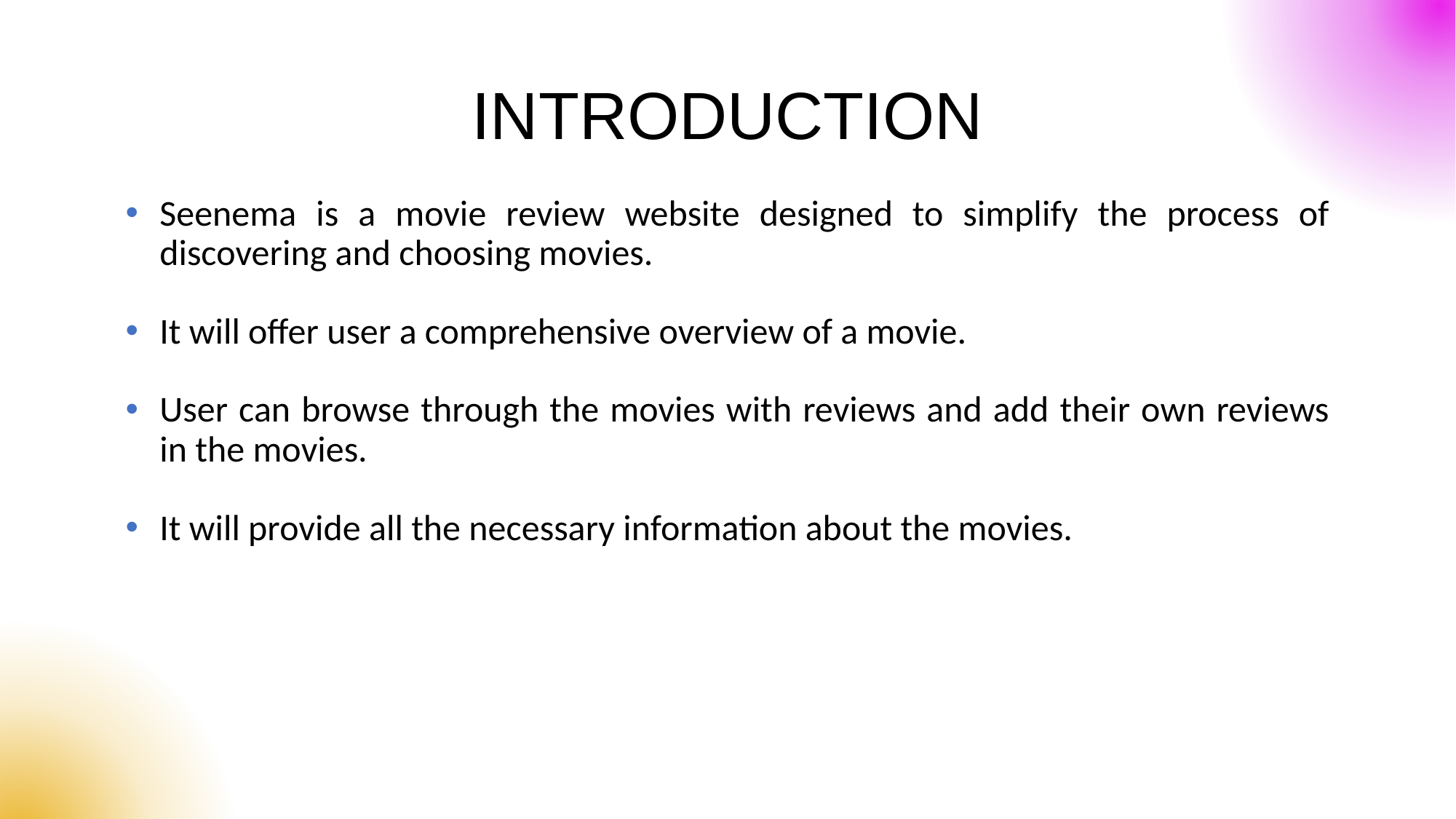

# INTRODUCTION
Seenema is a movie review website designed to simplify the process of discovering and choosing movies.

It will offer user a comprehensive overview of a movie.

User can browse through the movies with reviews and add their own reviews in the movies.

It will provide all the necessary information about the movies.